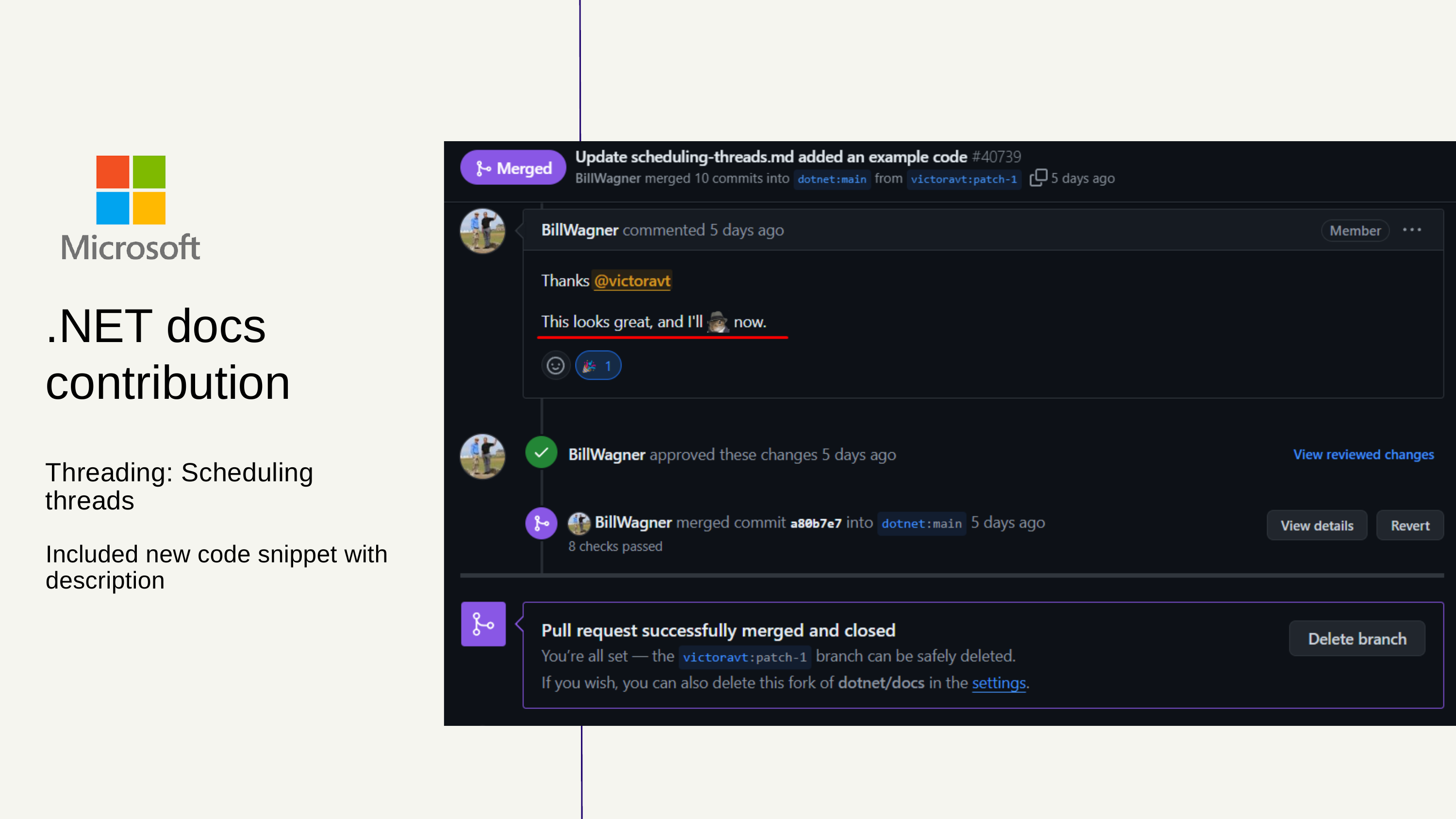

.NET docs
contribution
Threading: Scheduling threads

Included new code snippet with
description